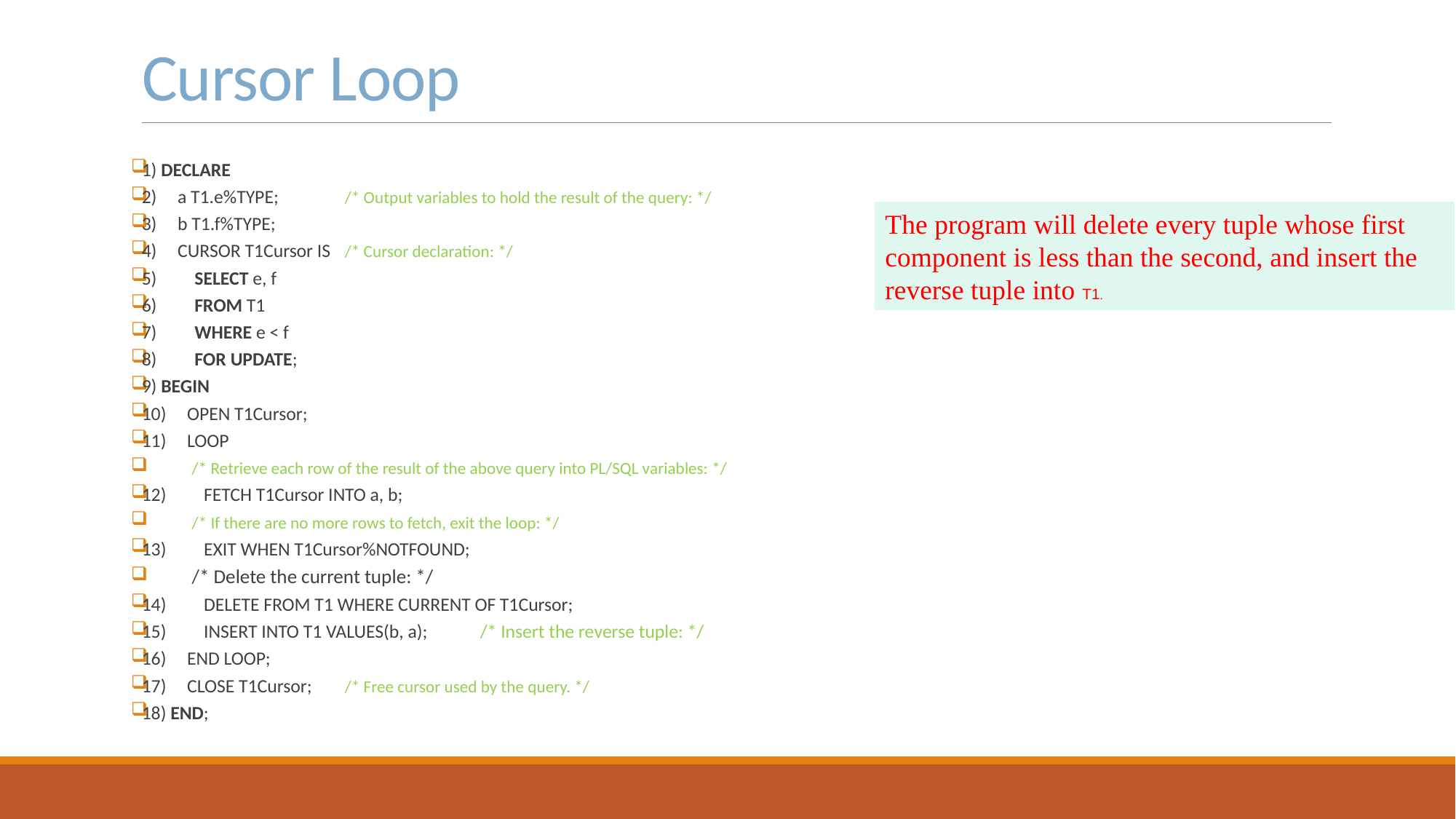

# Cursor Loop
1) DECLARE
2)     a T1.e%TYPE;		/* Output variables to hold the result of the query: */
3)     b T1.f%TYPE;
4)     CURSOR T1Cursor IS	/* Cursor declaration: */
5)         SELECT e, f
6)         FROM T1
7)         WHERE e < f
8)         FOR UPDATE;
9) BEGIN
10)     OPEN T1Cursor;
11)     LOOP
            /* Retrieve each row of the result of the above query into PL/SQL variables: */
12)         FETCH T1Cursor INTO a, b;
            /* If there are no more rows to fetch, exit the loop: */
13)         EXIT WHEN T1Cursor%NOTFOUND;
            /* Delete the current tuple: */
14)         DELETE FROM T1 WHERE CURRENT OF T1Cursor;
15)         INSERT INTO T1 VALUES(b, a);		/* Insert the reverse tuple: */
16)     END LOOP;
17)     CLOSE T1Cursor;			/* Free cursor used by the query. */
18) END;
The program will delete every tuple whose first component is less than the second, and insert the reverse tuple into T1.